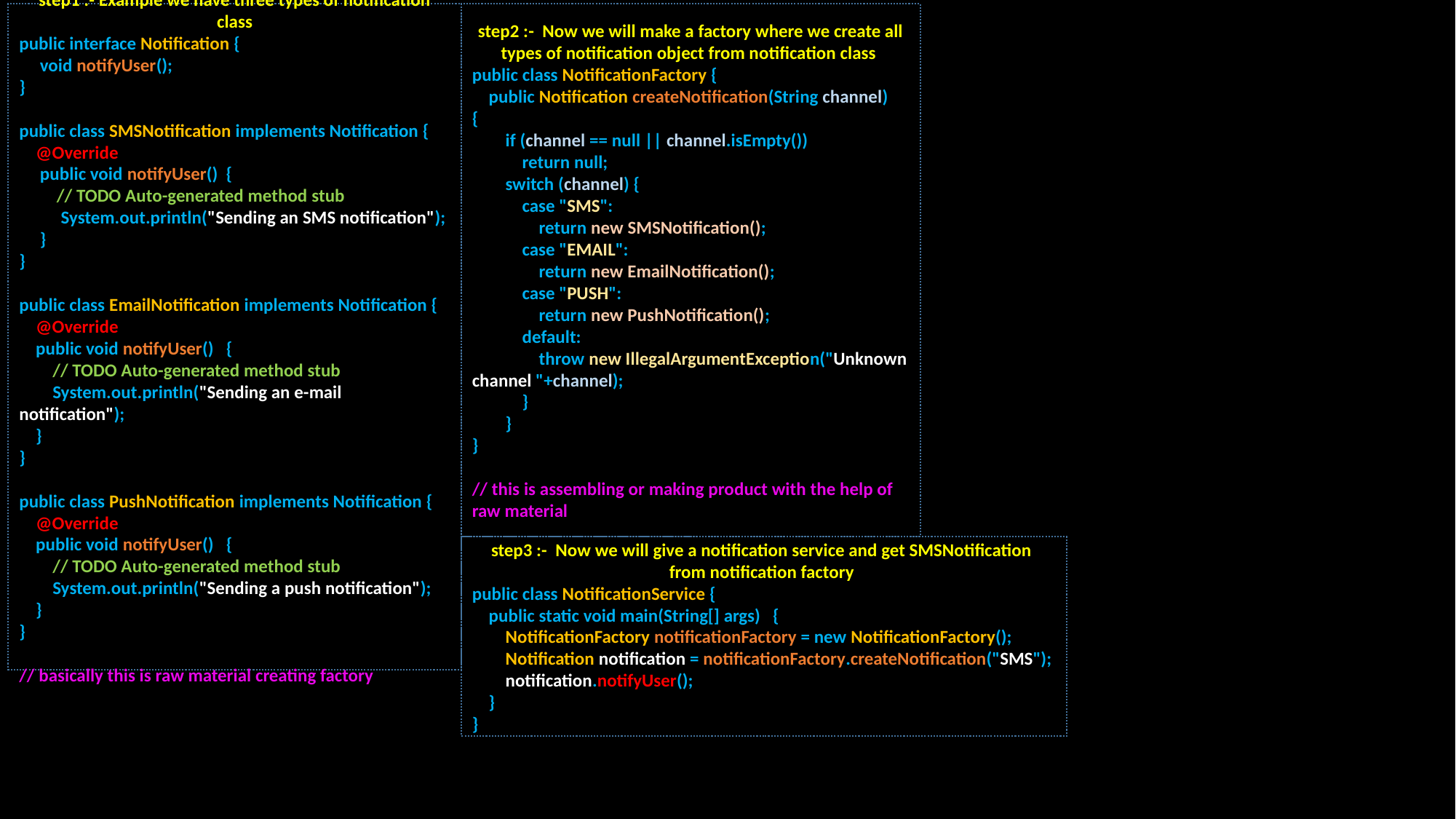

step1 :- Example we have three types of notification class
public interface Notification {
     void notifyUser();
}

public class SMSNotification implements Notification {
    @Override
     public void notifyUser()  {
         // TODO Auto-generated method stub
          System.out.println("Sending an SMS notification");
     }
}

public class EmailNotification implements Notification {
    @Override
    public void notifyUser()   {
        // TODO Auto-generated method stub
        System.out.println("Sending an e-mail notification");
    }
}

public class PushNotification implements Notification {
    @Override
    public void notifyUser()   {
        // TODO Auto-generated method stub
        System.out.println("Sending a push notification");
    }
}

// basically this is raw material creating factory
step2 :-  Now we will make a factory where we create all types of notification object from notification class
public class NotificationFactory {
    public Notification createNotification(String channel)    {
        if (channel == null || channel.isEmpty())
            return null;
        switch (channel) {
            case "SMS":
                return new SMSNotification();
            case "EMAIL":
                return new EmailNotification();
            case "PUSH":
                return new PushNotification();
            default:
                throw new IllegalArgumentException("Unknown channel "+channel);
            }
        }
}

// this is assembling or making product with the help of raw material
step3 :-  Now we will give a notification service and get SMSNotification  from notification factory
public class NotificationService {
    public static void main(String[] args)   {
        NotificationFactory notificationFactory = new NotificationFactory();
        Notification notification = notificationFactory.createNotification("SMS");
        notification.notifyUser();
    }
}